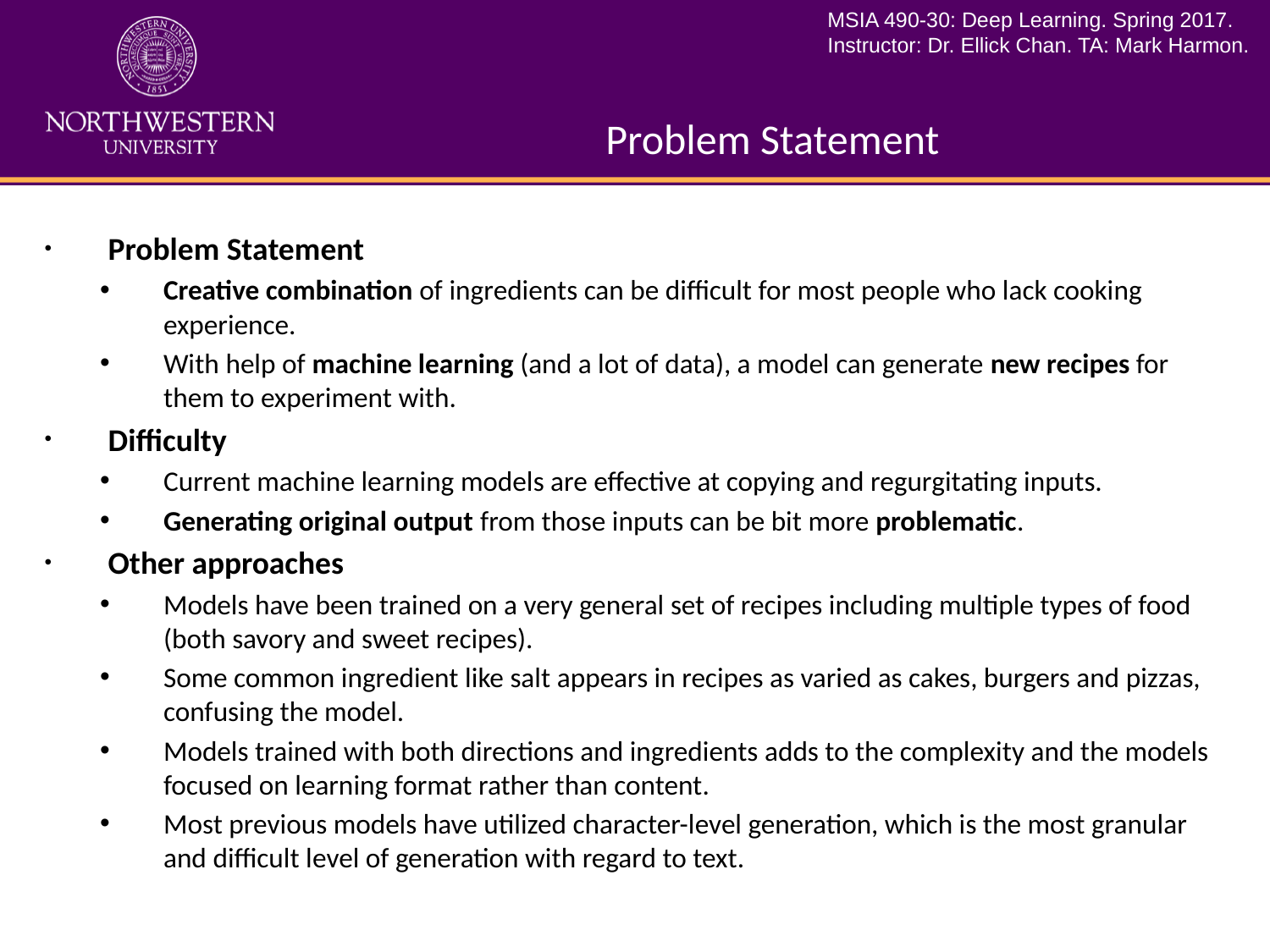

# Problem Statement
Problem Statement
Creative combination of ingredients can be difficult for most people who lack cooking experience.
With help of machine learning (and a lot of data), a model can generate new recipes for them to experiment with.
Difficulty
Current machine learning models are effective at copying and regurgitating inputs.
Generating original output from those inputs can be bit more problematic.
Other approaches
Models have been trained on a very general set of recipes including multiple types of food (both savory and sweet recipes).
Some common ingredient like salt appears in recipes as varied as cakes, burgers and pizzas, confusing the model.
Models trained with both directions and ingredients adds to the complexity and the models focused on learning format rather than content.
Most previous models have utilized character-level generation, which is the most granular and difficult level of generation with regard to text.